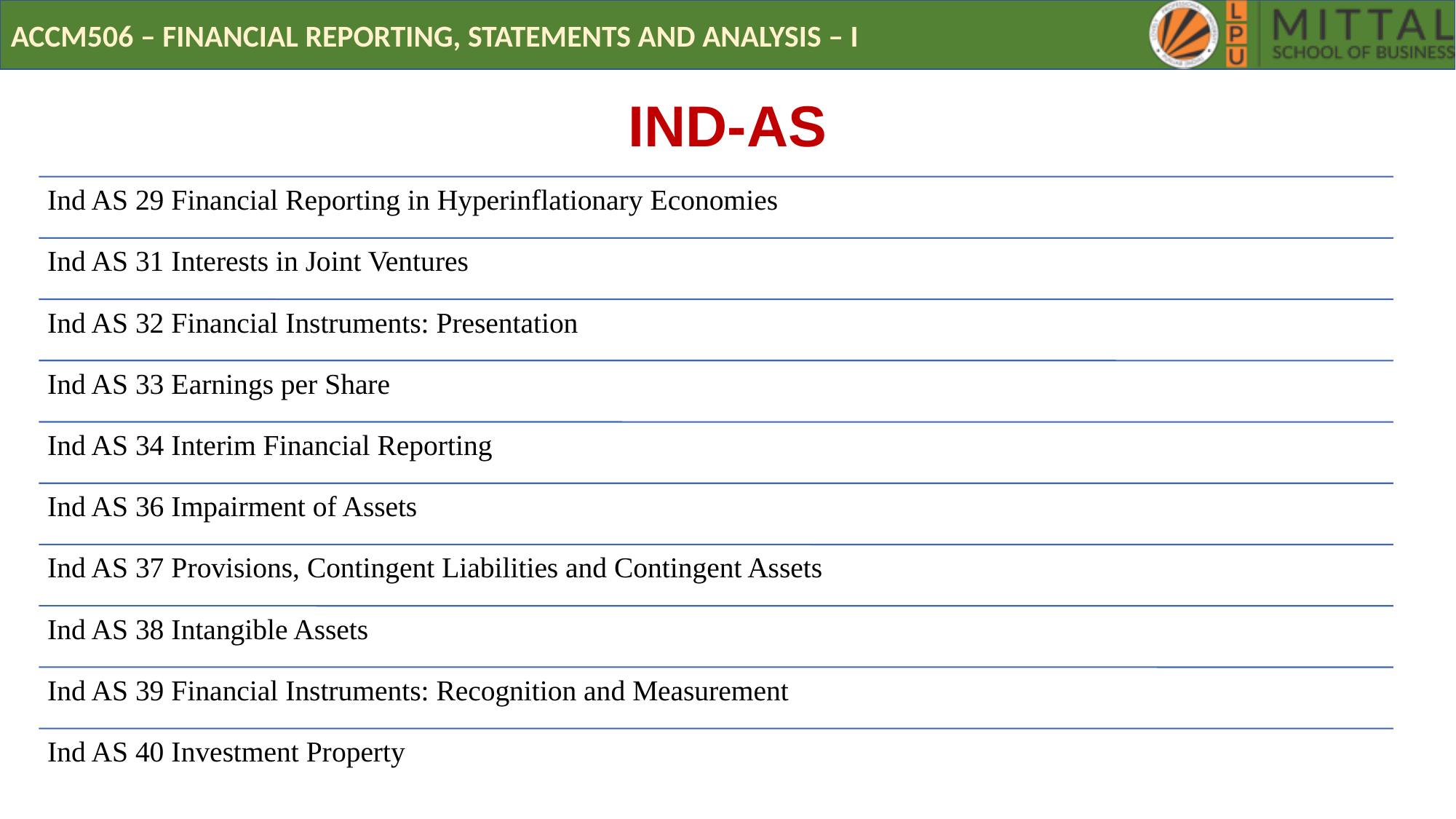

IND-AS
Ind AS 29 Financial Reporting in Hyperinflationary Economies
Ind AS 31 Interests in Joint Ventures
Ind AS 32 Financial Instruments: Presentation
Ind AS 33 Earnings per Share
Ind AS 34 Interim Financial Reporting
Ind AS 36 Impairment of Assets
Ind AS 37 Provisions, Contingent Liabilities and Contingent Assets
Ind AS 38 Intangible Assets
Ind AS 39 Financial Instruments: Recognition and Measurement
Ind AS 40 Investment Property